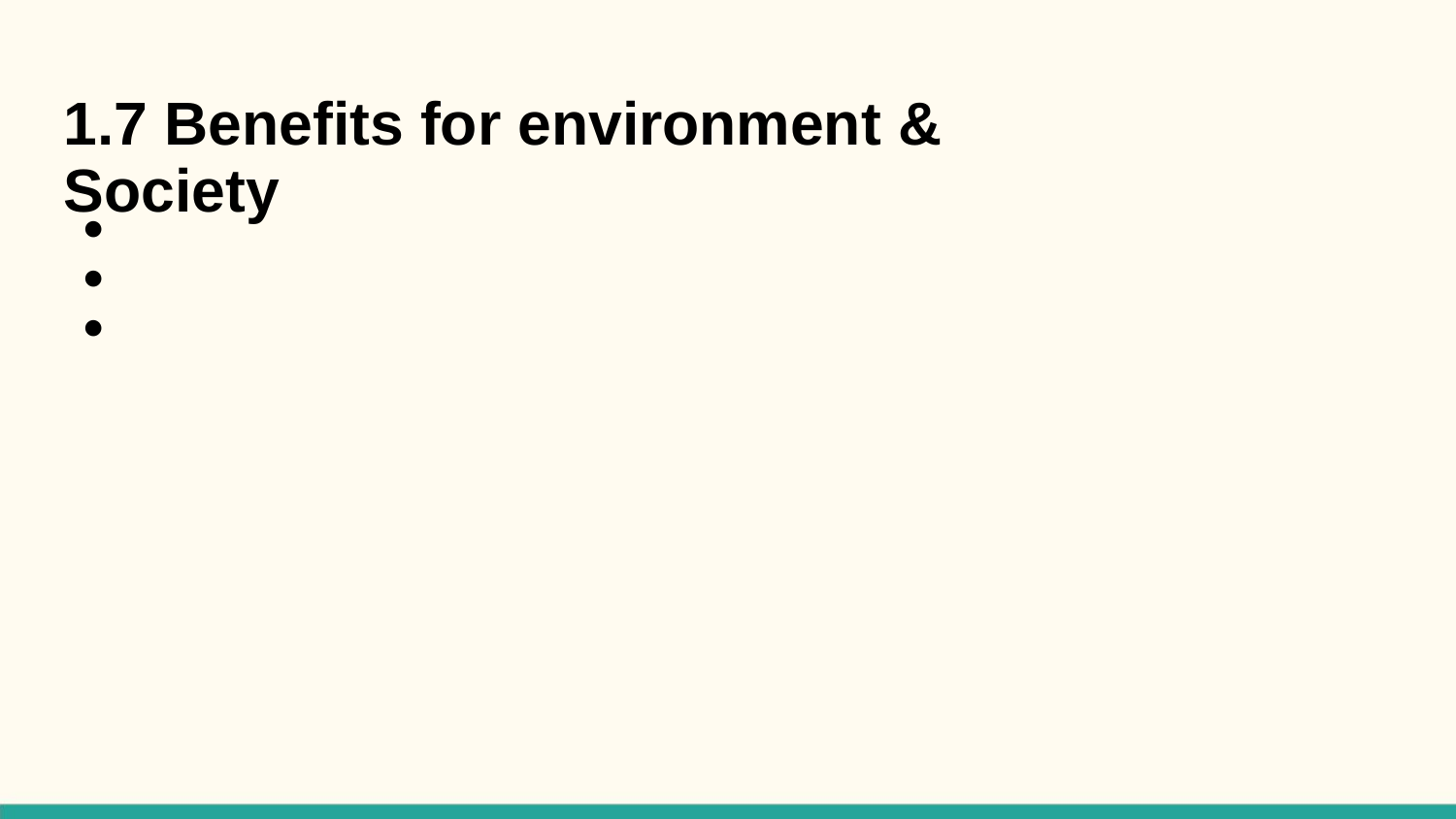

1.7 Benefits for environment & Society
●
●
●